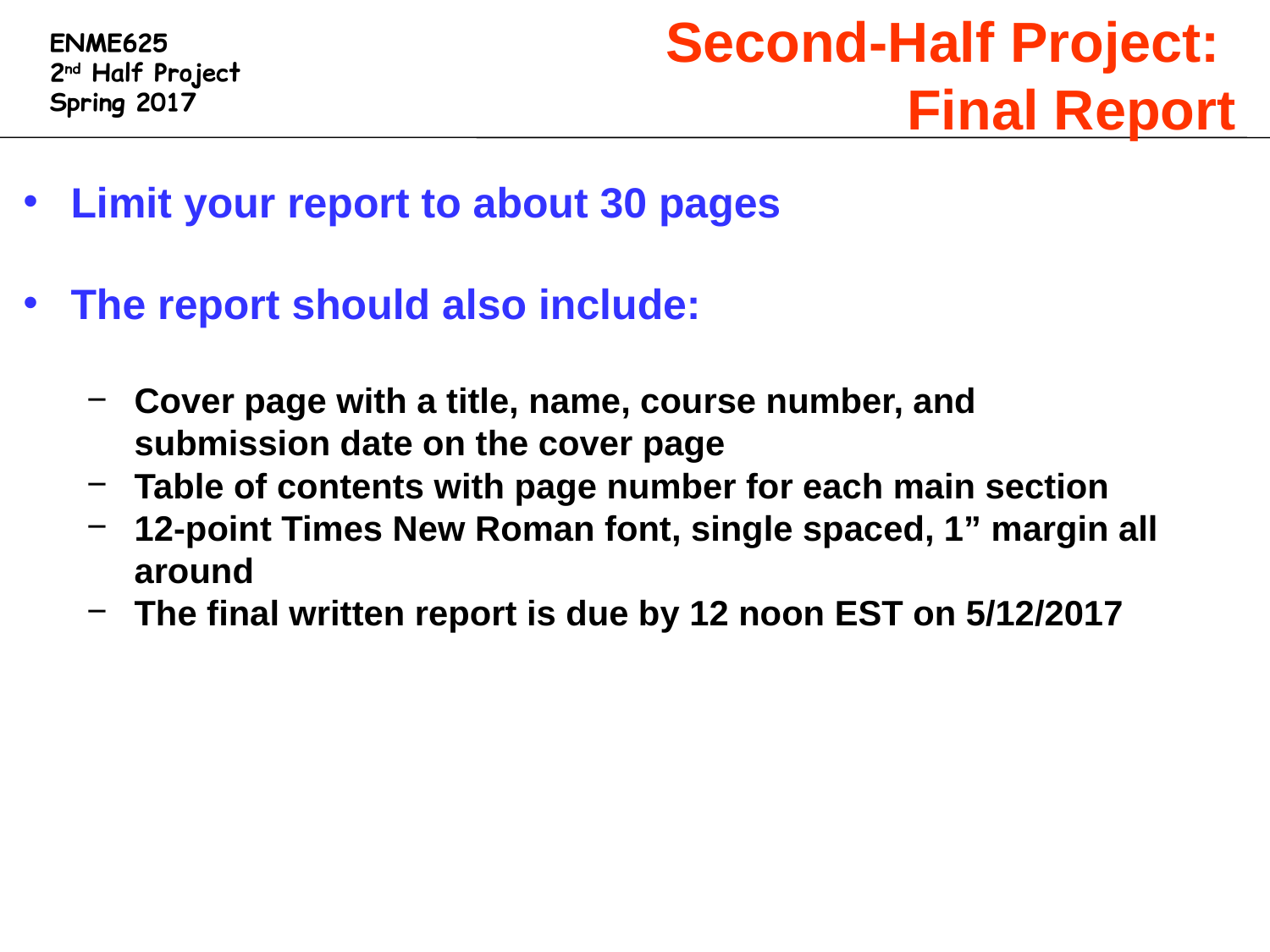

Second-Half Project:
Final Report
Limit your report to about 30 pages

The report should also include:

Cover page with a title, name, course number, and submission date on the cover page
Table of contents with page number for each main section
12-point Times New Roman font, single spaced, 1” margin all around
The final written report is due by 12 noon EST on 5/12/2017